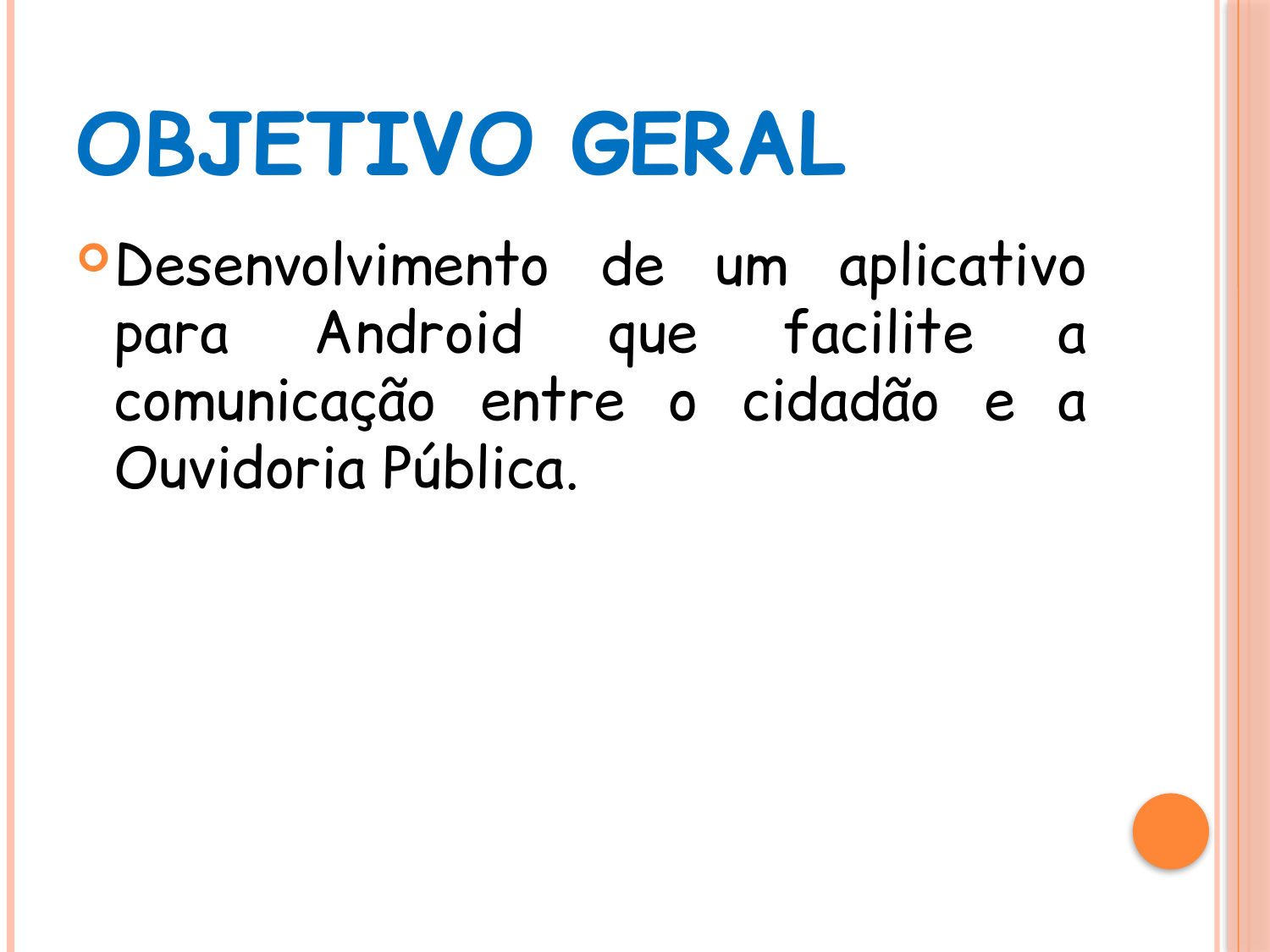

# Objetivo Geral
Desenvolvimento de um aplicativo para Android que facilite a comunicação entre o cidadão e a Ouvidoria Pública.